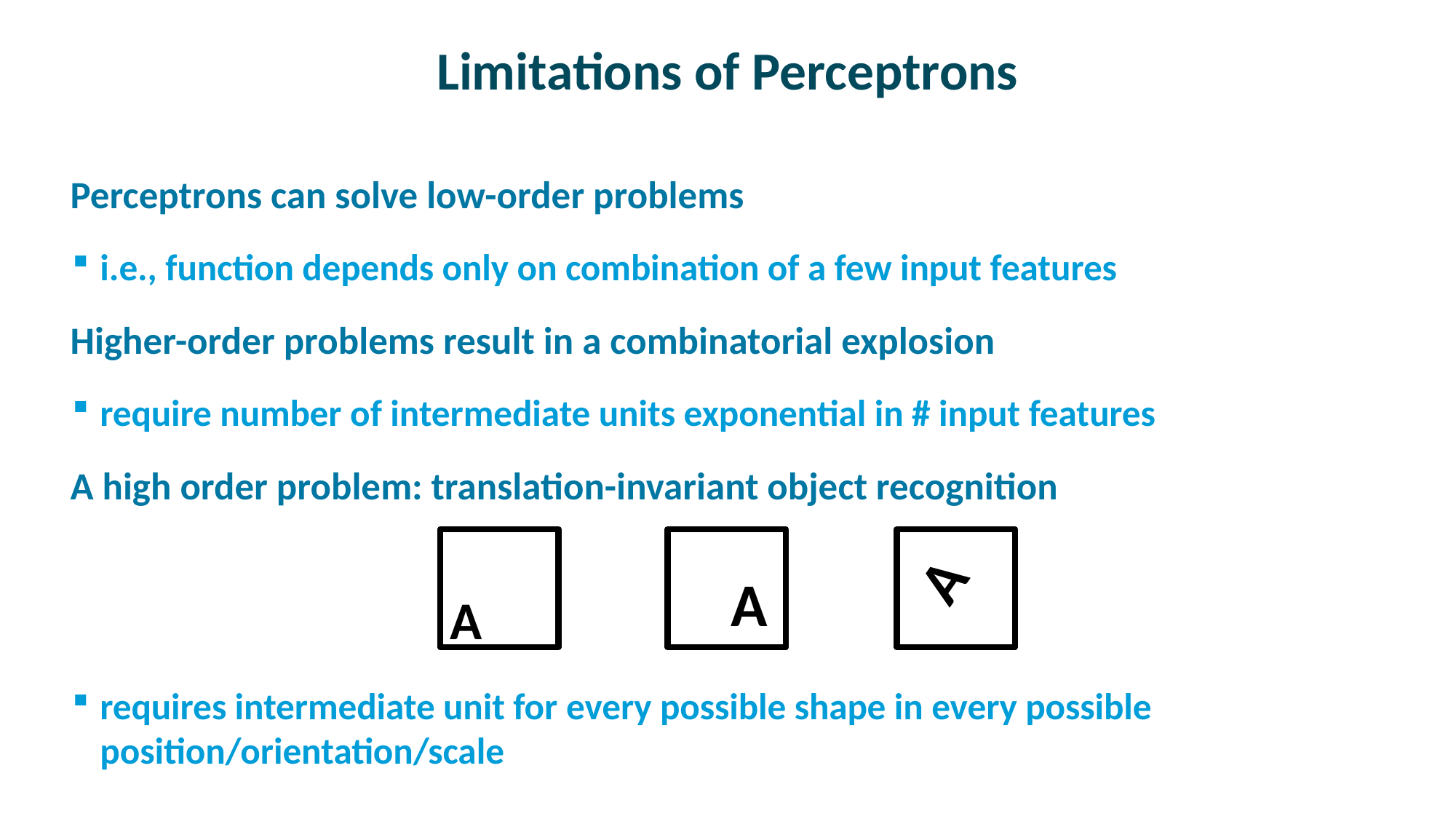

# Limitations of Perceptrons
Perceptrons can solve low-order problems
i.e., function depends only on combination of a few input features
Higher-order problems result in a combinatorial explosion
require number of intermediate units exponential in # input features
A high order problem: translation-invariant object recognition

requires intermediate unit for every possible shape in every possible position/orientation/scale

A

A

A